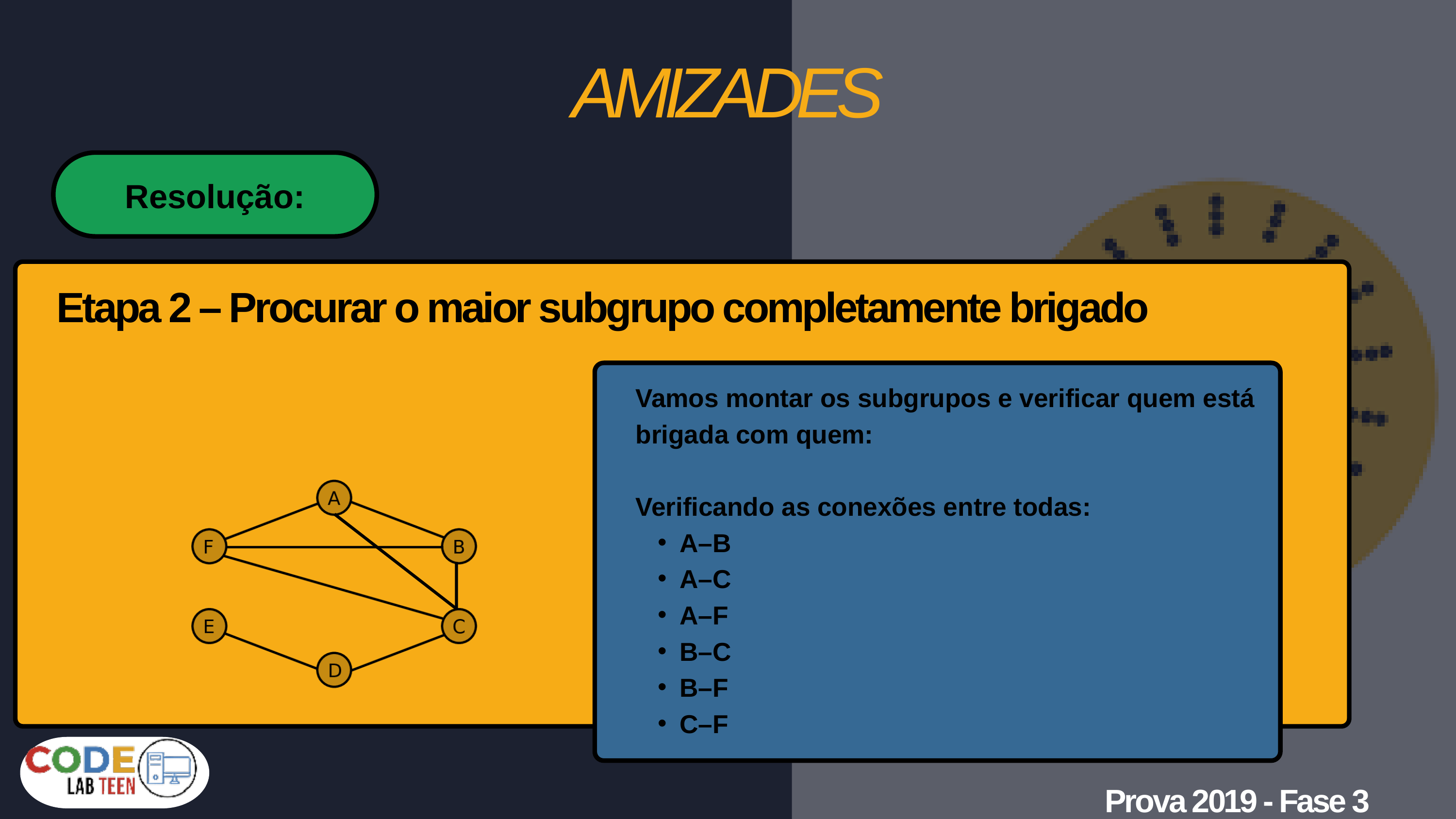

AMIZADES

Resolução:

 Etapa 2 – Procurar o maior subgrupo completamente brigado

Vamos montar os subgrupos e verificar quem está brigada com quem:

Verificando as conexões entre todas:
A–B
A–C
A–F
B–C
B–F
C–F

Prova 2019 - Fase 3